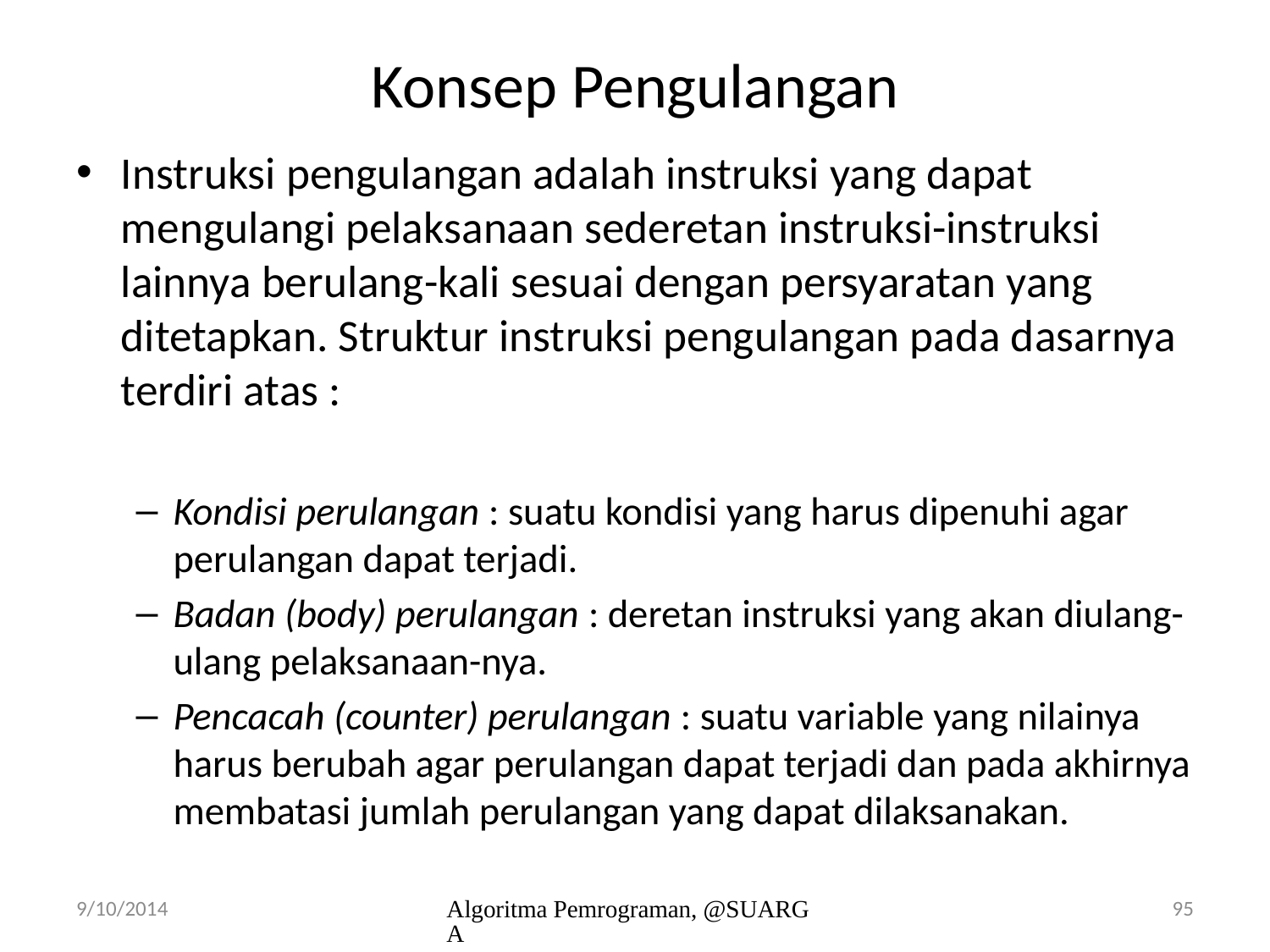

# Konsep Pengulangan
Instruksi pengulangan adalah instruksi yang dapat mengulangi pelaksanaan sederetan instruksi-instruksi lainnya berulang-kali sesuai dengan persyaratan yang ditetapkan. Struktur instruksi pengulangan pada dasarnya terdiri atas :

Kondisi perulangan : suatu kondisi yang harus dipenuhi agar perulangan dapat terjadi.
Badan (body) perulangan : deretan instruksi yang akan diulang-ulang pelaksanaan-nya.
Pencacah (counter) perulangan : suatu variable yang nilainya harus berubah agar perulangan dapat terjadi dan pada akhirnya membatasi jumlah perulangan yang dapat dilaksanakan.

9/10/2014
Algoritma Pemrograman, @SUARGA
95